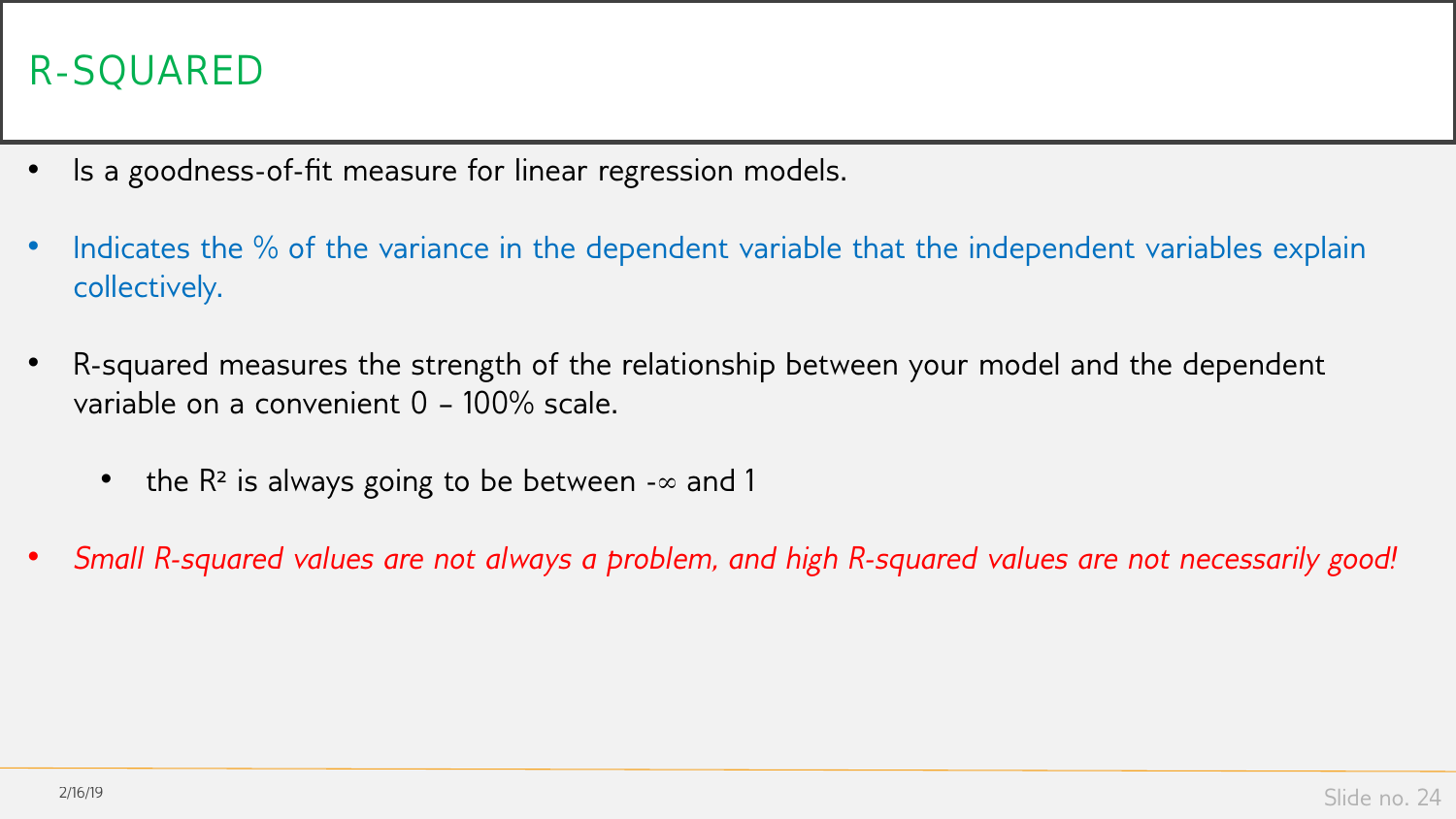

# R-squared
Is a goodness-of-fit measure for linear regression models.

Indicates the % of the variance in the dependent variable that the independent variables explain collectively.

R-squared measures the strength of the relationship between your model and the dependent variable on a convenient 0 – 100% scale.

the R² is always going to be between -∞ and 1

Small R-squared values are not always a problem, and high R-squared values are not necessarily good!

2/16/19
Slide no. 24